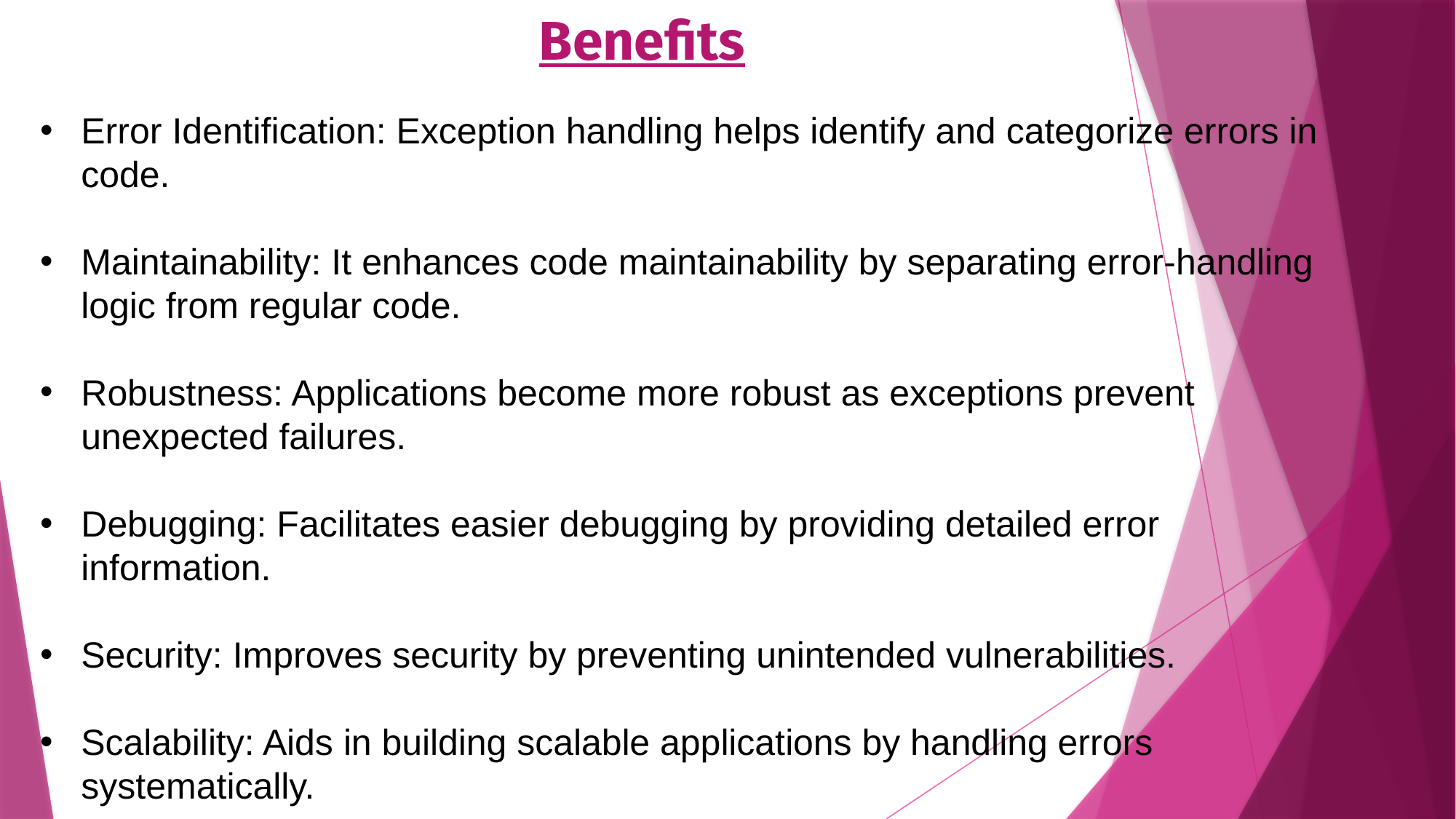

Benefits
Error Identification: Exception handling helps identify and categorize errors in code.

Maintainability: It enhances code maintainability by separating error-handling logic from regular code.

Robustness: Applications become more robust as exceptions prevent unexpected failures.

Debugging: Facilitates easier debugging by providing detailed error information.

Security: Improves security by preventing unintended vulnerabilities.

Scalability: Aids in building scalable applications by handling errors systematically.